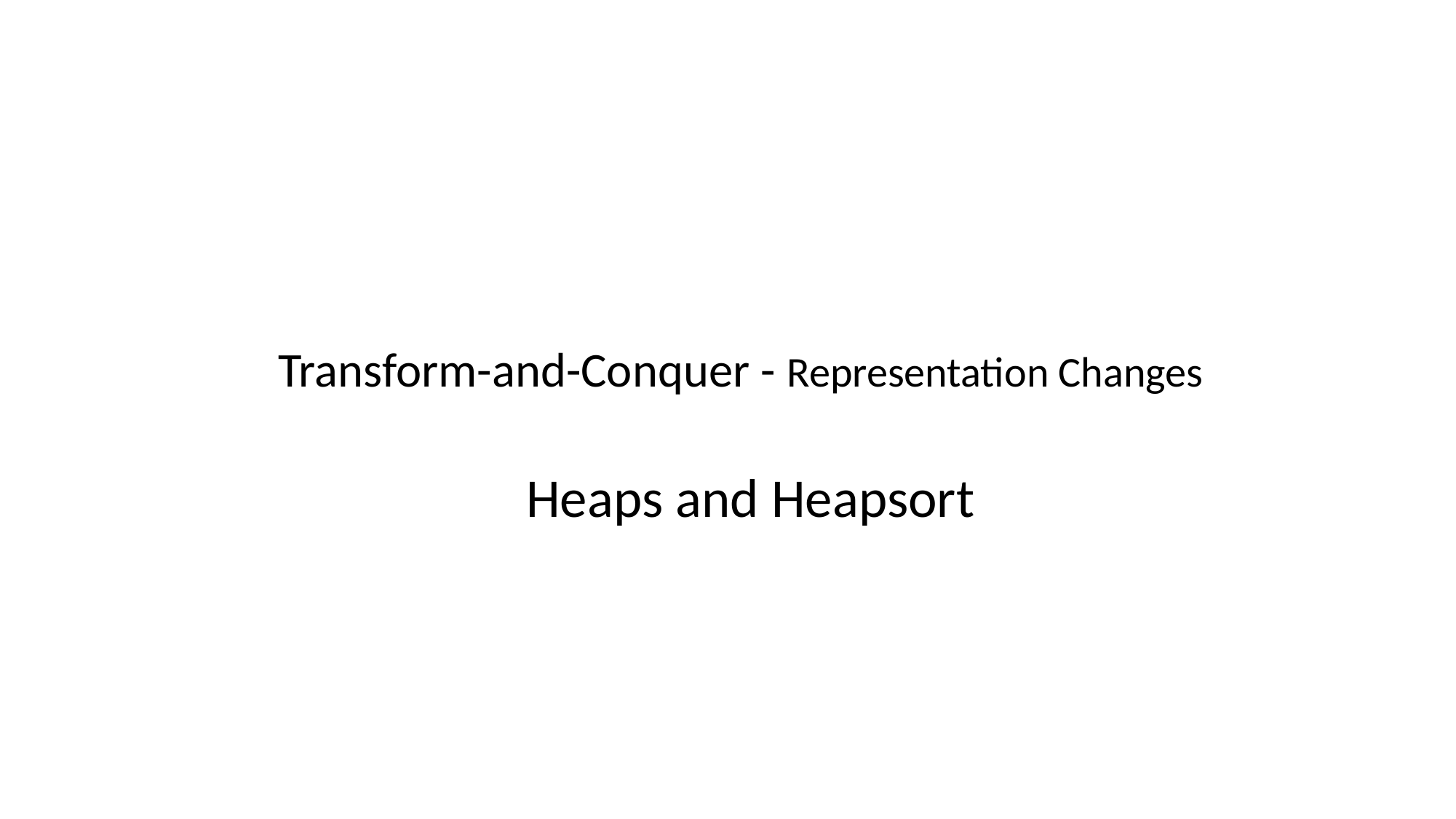

Transform-and-Conquer - Representation Changes

Heaps and Heapsort